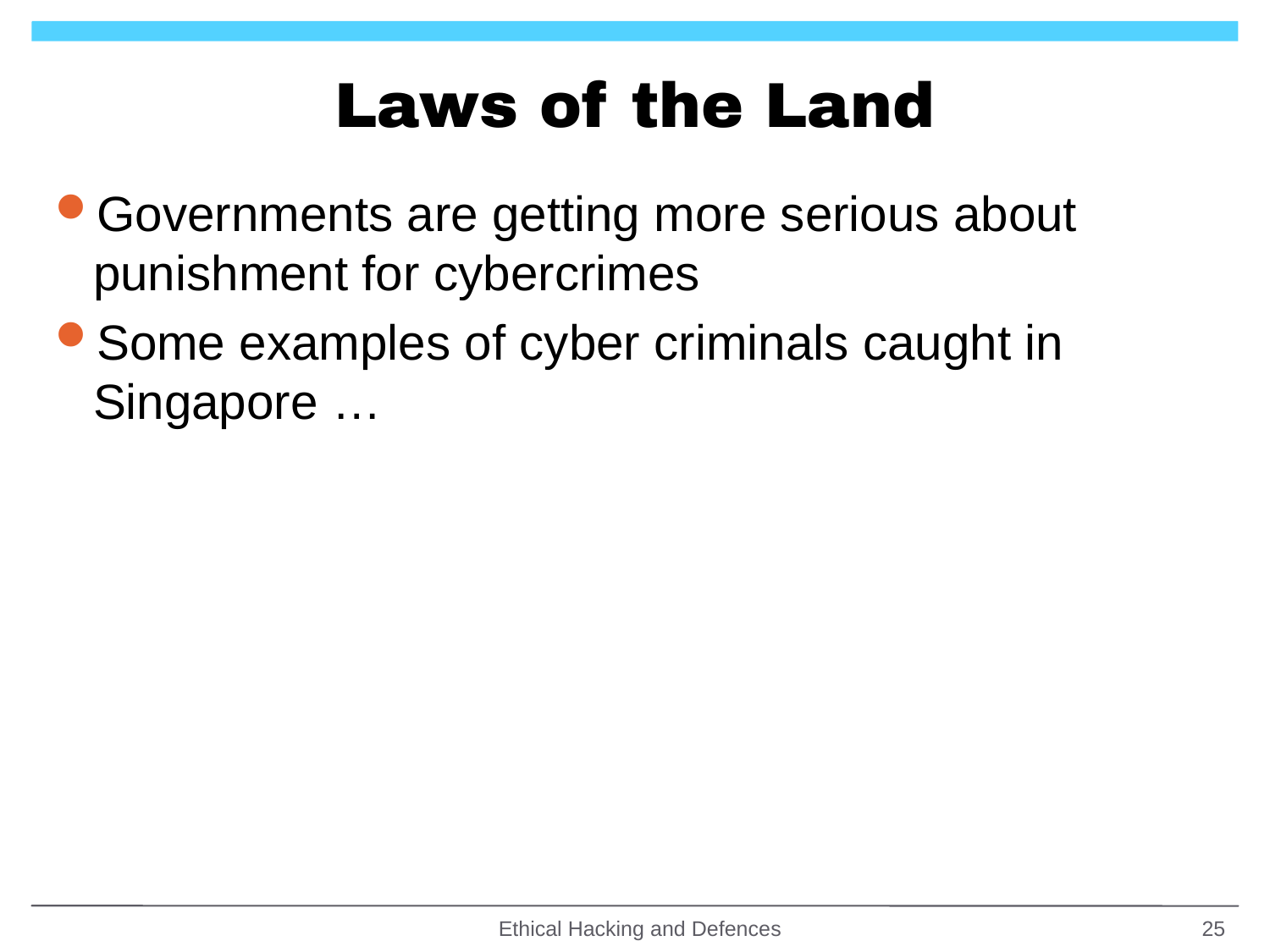

# Laws of the Land
Governments are getting more serious about punishment for cybercrimes
Some examples of cyber criminals caught in Singapore …

Ethical Hacking and Defences
25